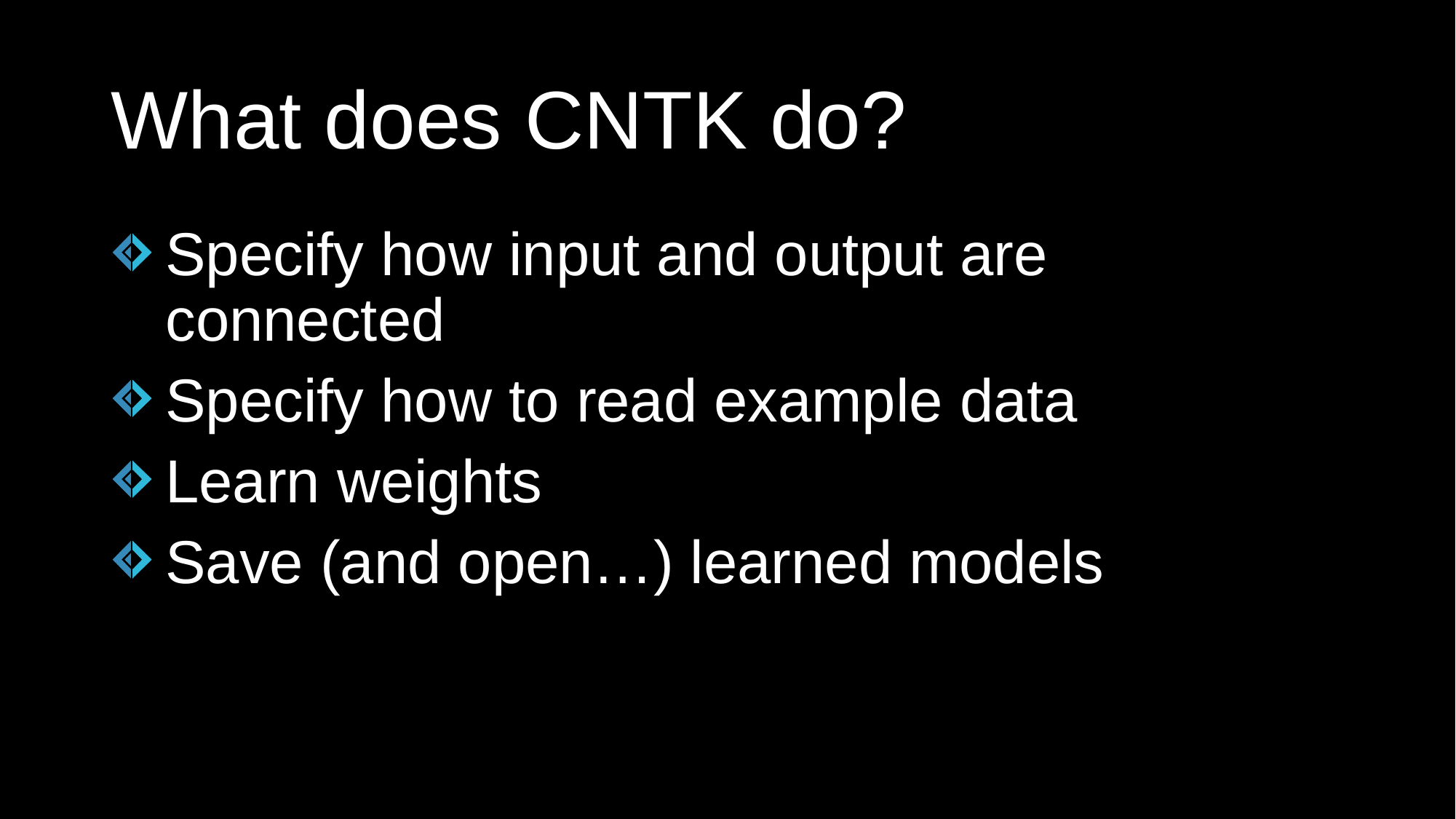

# What does CNTK do?
Specify how input and output are connected
Specify how to read example data
Learn weights
Save (and open…) learned models